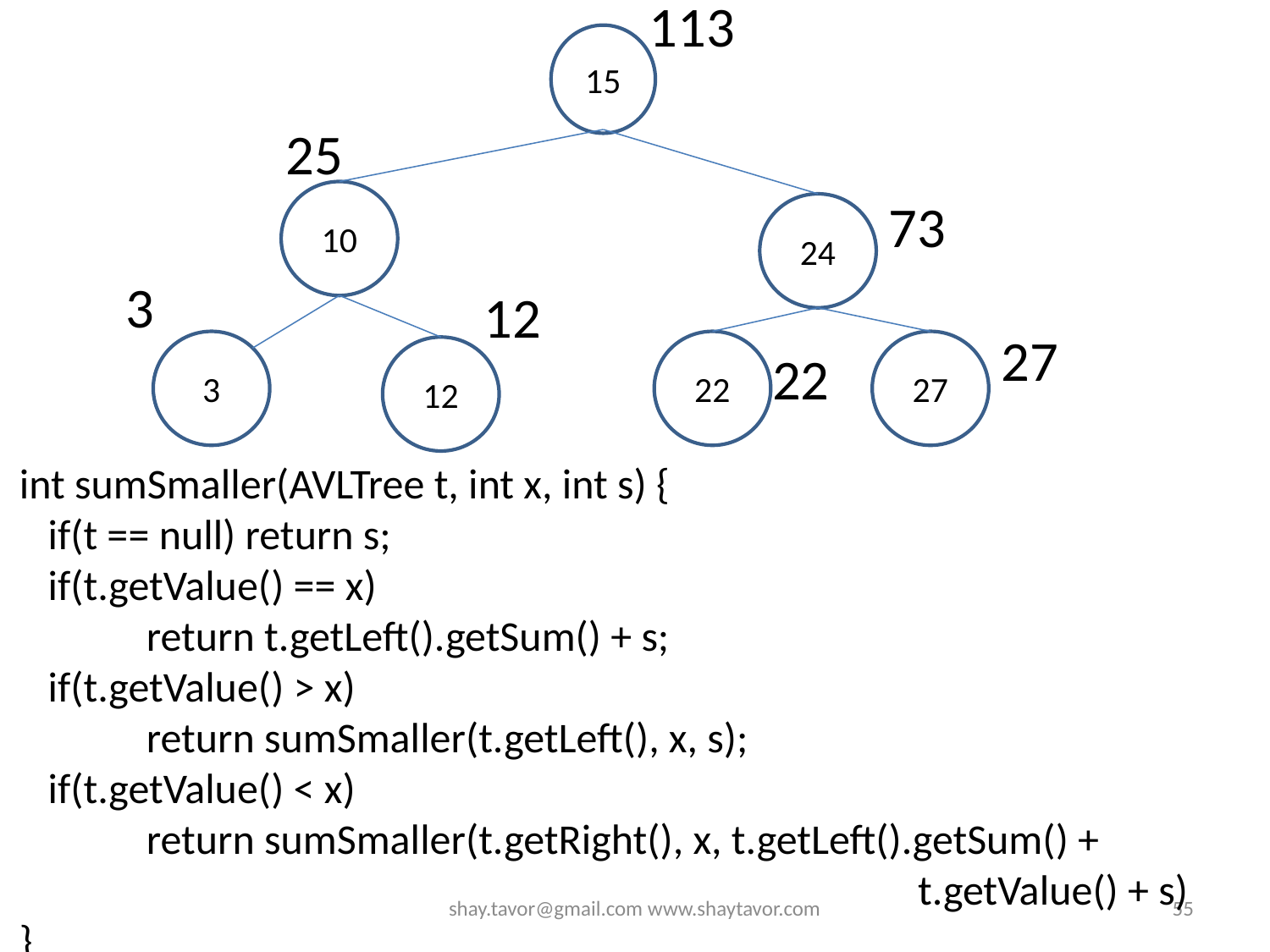

113
15
25
10
73
24
3
12
27
3
22
27
12
22
int sumSmaller(AVLTree t, int x, int s) {
   if(t == null) return s;
   if(t.getValue() == x)
	return t.getLeft().getSum() + s;
   if(t.getValue() > x)
	return sumSmaller(t.getLeft(), x, s);
   if(t.getValue() < x)
       	return sumSmaller(t.getRight(), x, t.getLeft().getSum() +
							 t.getValue() + s)
}
shay.tavor@gmail.com www.shaytavor.com
55